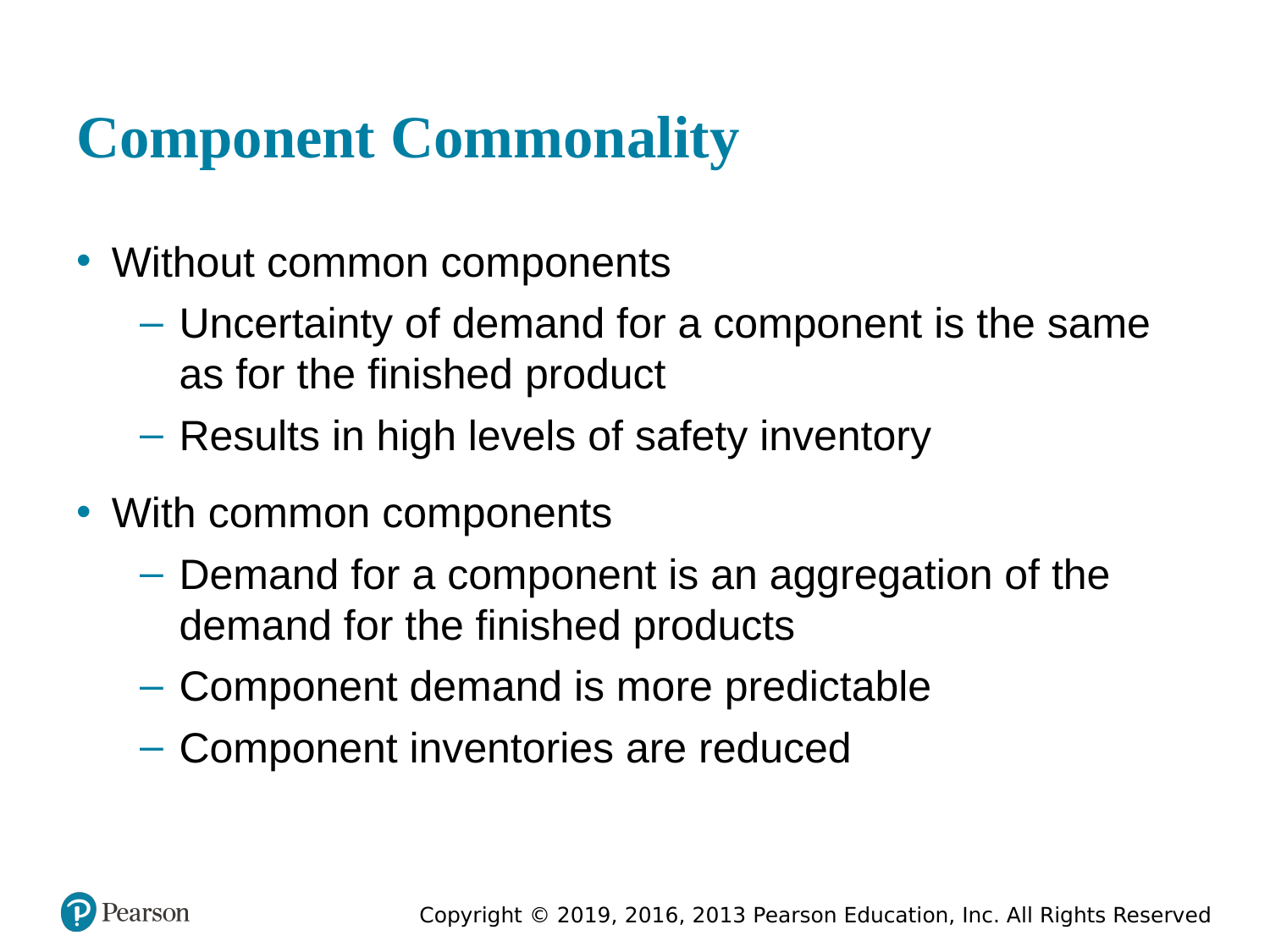

# Component Commonality
Without common components
Uncertainty of demand for a component is the same as for the finished product
Results in high levels of safety inventory
With common components
Demand for a component is an aggregation of the demand for the finished products
Component demand is more predictable
Component inventories are reduced